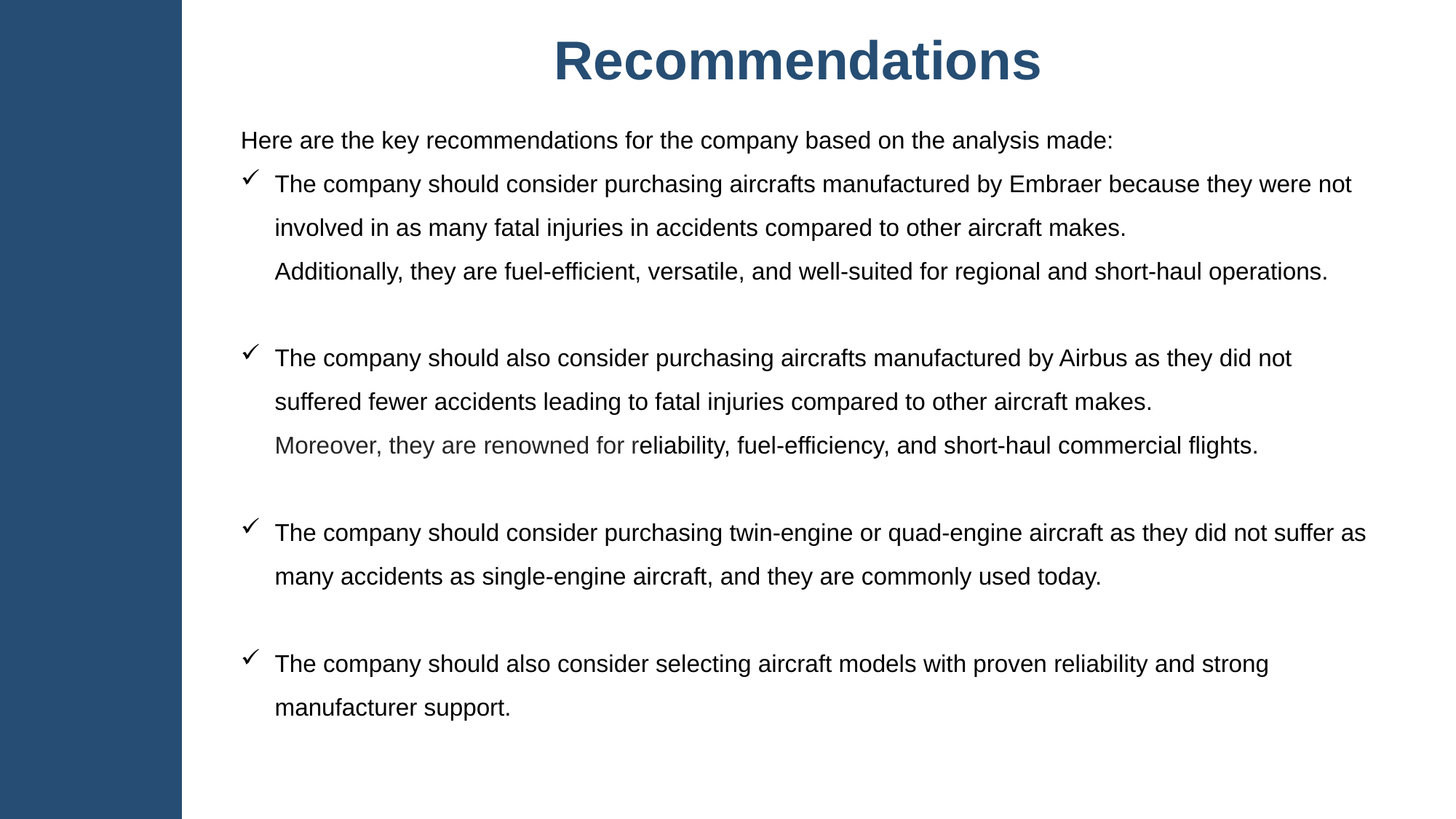

Recommendations
Here are the key recommendations for the company based on the analysis made:
The company should consider purchasing aircrafts manufactured by Embraer because they were not involved in as many fatal injuries in accidents compared to other aircraft makes.
Additionally, they are fuel-efficient, versatile, and well-suited for regional and short-haul operations.
The company should also consider purchasing aircrafts manufactured by Airbus as they did not suffered fewer accidents leading to fatal injuries compared to other aircraft makes.
Moreover, they are renowned for reliability, fuel-efficiency, and short-haul commercial flights.

The company should consider purchasing twin-engine or quad-engine aircraft as they did not suffer as many accidents as single-engine aircraft, and they are commonly used today.

The company should also consider selecting aircraft models with proven reliability and strong manufacturer support.